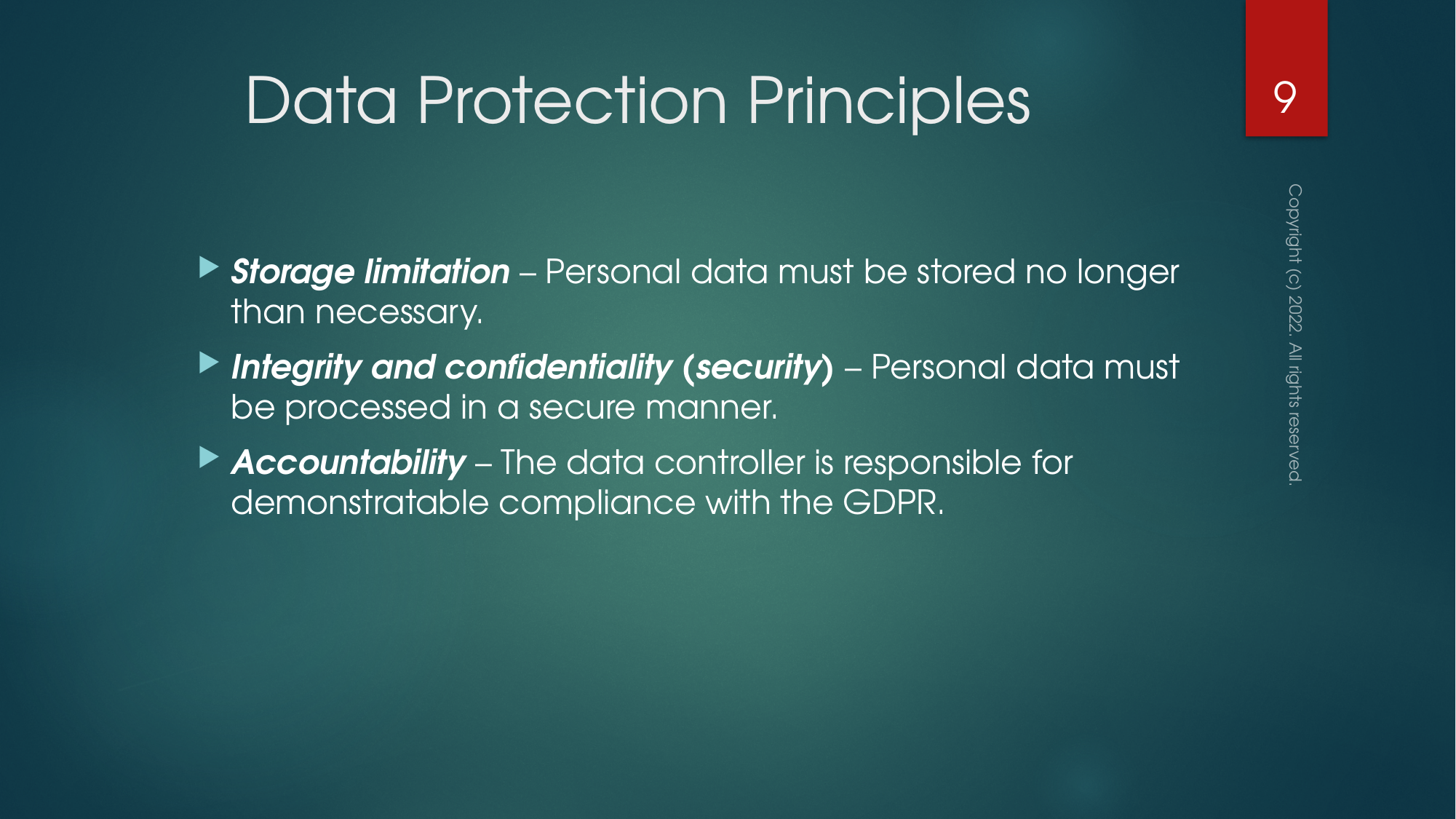

9
# Data Protection Principles
Storage limitation – Personal data must be stored no longer than necessary.
Integrity and confidentiality (security) – Personal data must be processed in a secure manner.
Accountability – The data controller is responsible for demonstratable compliance with the GDPR.
Copyright (c) 2022. All rights reserved.